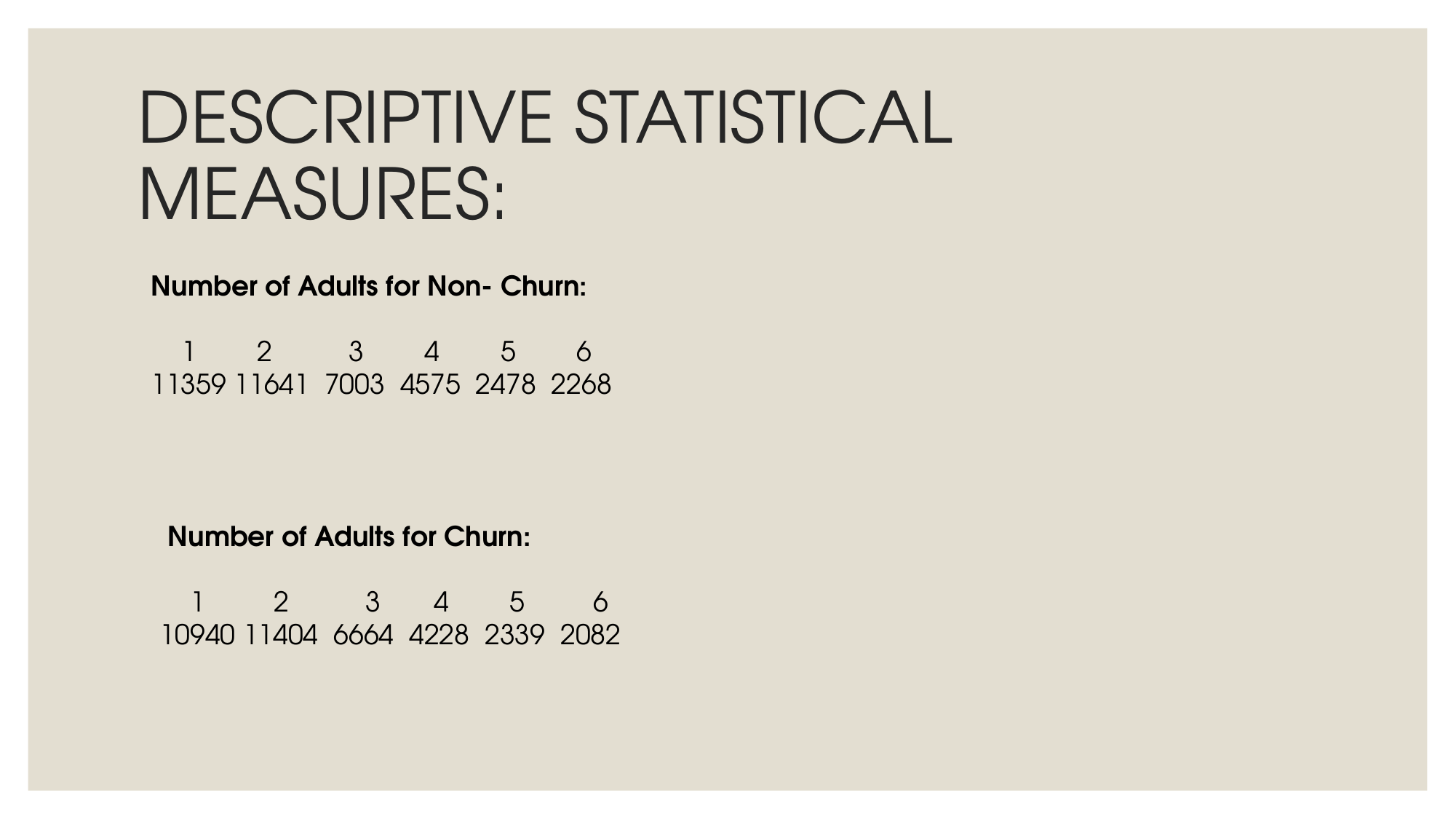

# DESCRIPTIVE STATISTICAL MEASURES:
Number of Adults for Non- Churn:

    1        2          3        4        5        6
11359 11641  7003  4575  2478  2268
 Number of Adults for Churn:

    1         2          3       4        5         6
10940 11404  6664  4228  2339  2082